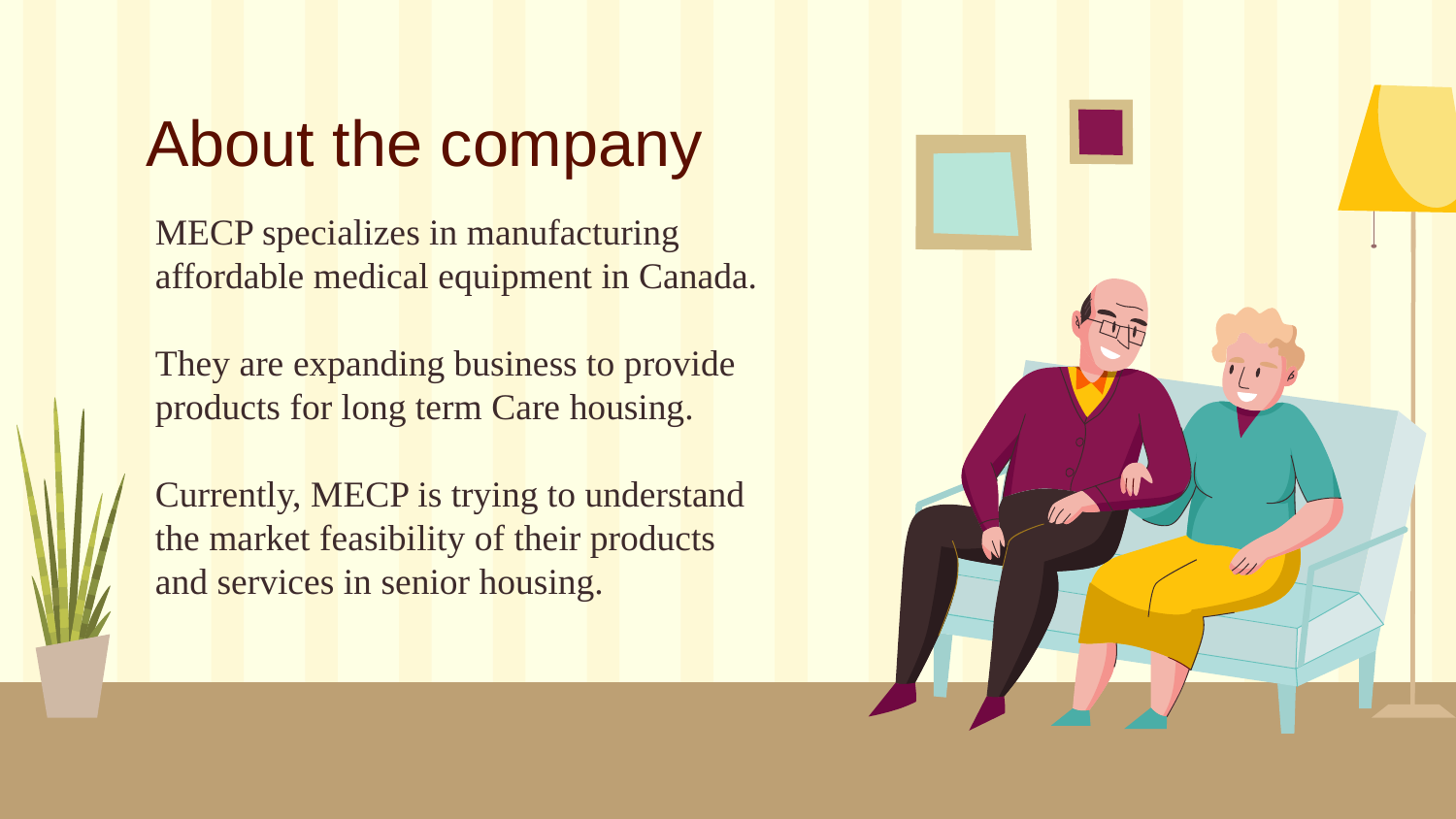

# About the company
MECP specializes in manufacturing affordable medical equipment in Canada.

They are expanding business to provide products for long term Care housing.

Currently, MECP is trying to understand the market feasibility of their products and services in senior housing.